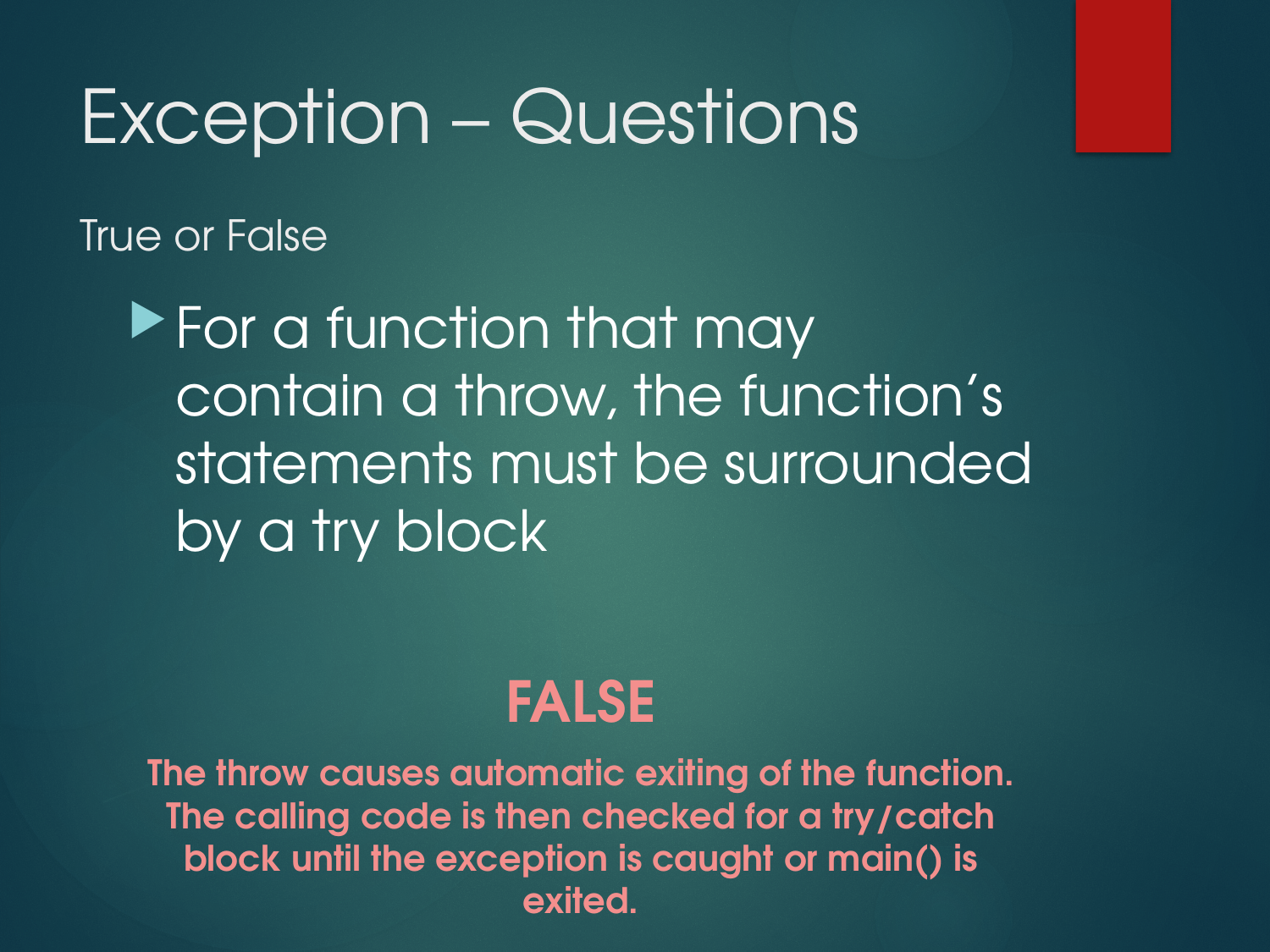

# Exception – Questions True or False
For a function that may contain a throw, the function’s statements must be surrounded by a try block

FALSE
The throw causes automatic exiting of the function. The calling code is then checked for a try/catch block until the exception is caught or main() is exited.